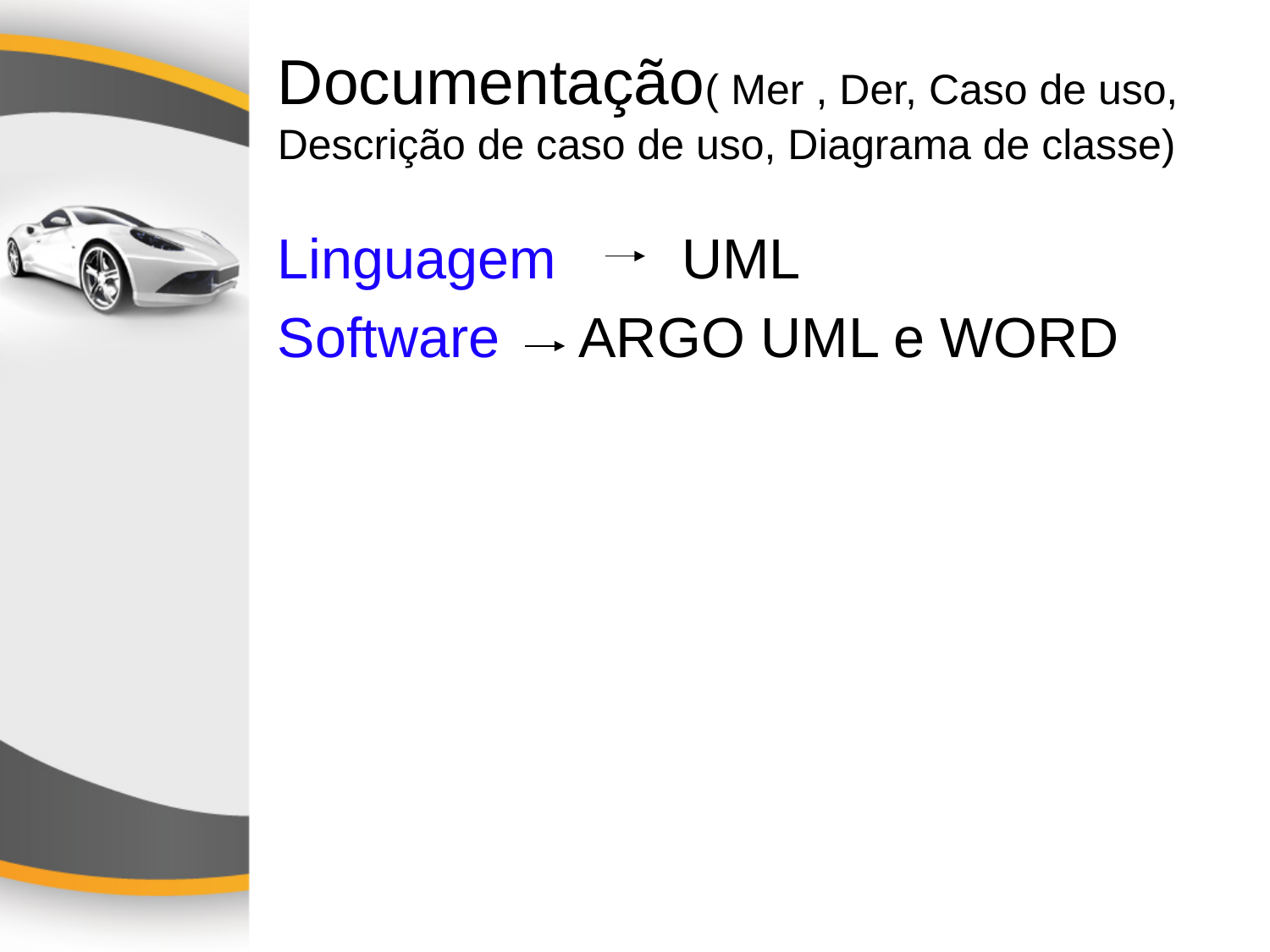

# Documentação( Mer , Der, Caso de uso, Descrição de caso de uso, Diagrama de classe)
Linguagem        UML
Software     ARGO UML e WORD